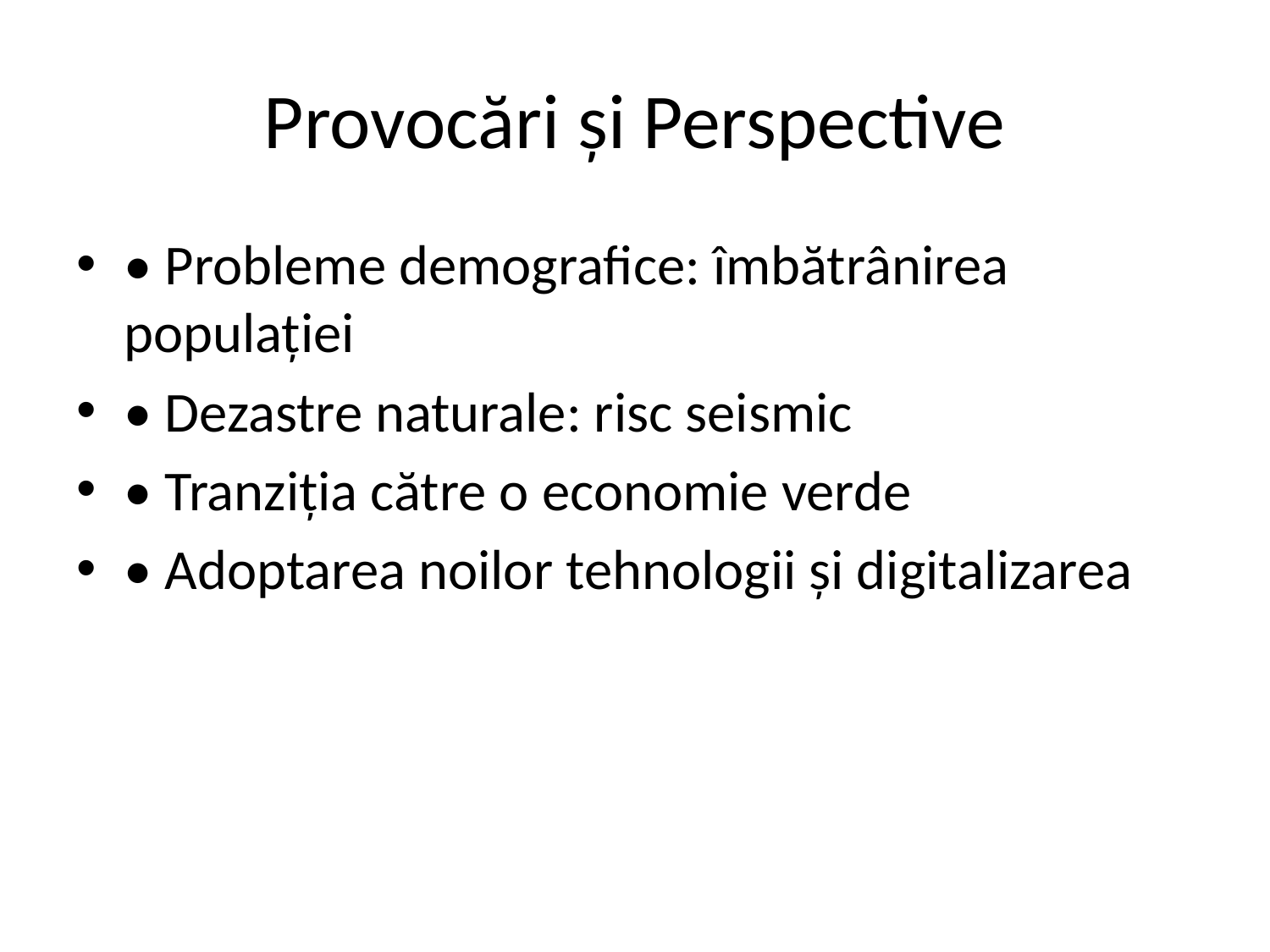

# Provocări și Perspective
• Probleme demografice: îmbătrânirea populației
• Dezastre naturale: risc seismic
• Tranziția către o economie verde
• Adoptarea noilor tehnologii și digitalizarea